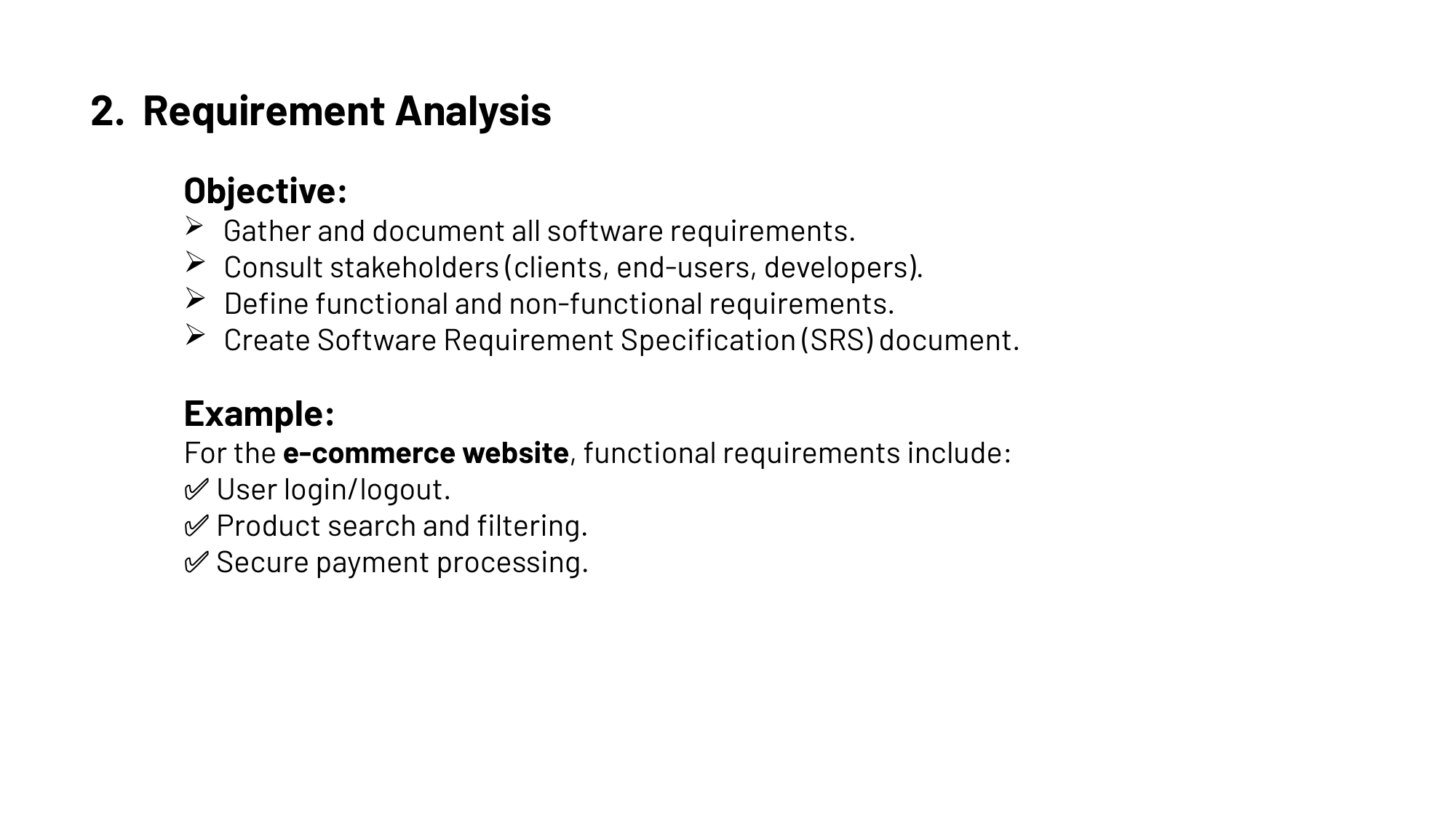

2.  Requirement Analysis
Objective:
 Gather and document all software requirements.
 Consult stakeholders (clients, end-users, developers).
 Define functional and non-functional requirements.
 Create Software Requirement Specification (SRS) document.

Example:
For the e-commerce website, functional requirements include:
✅ User login/logout.
✅ Product search and filtering.
✅ Secure payment processing.